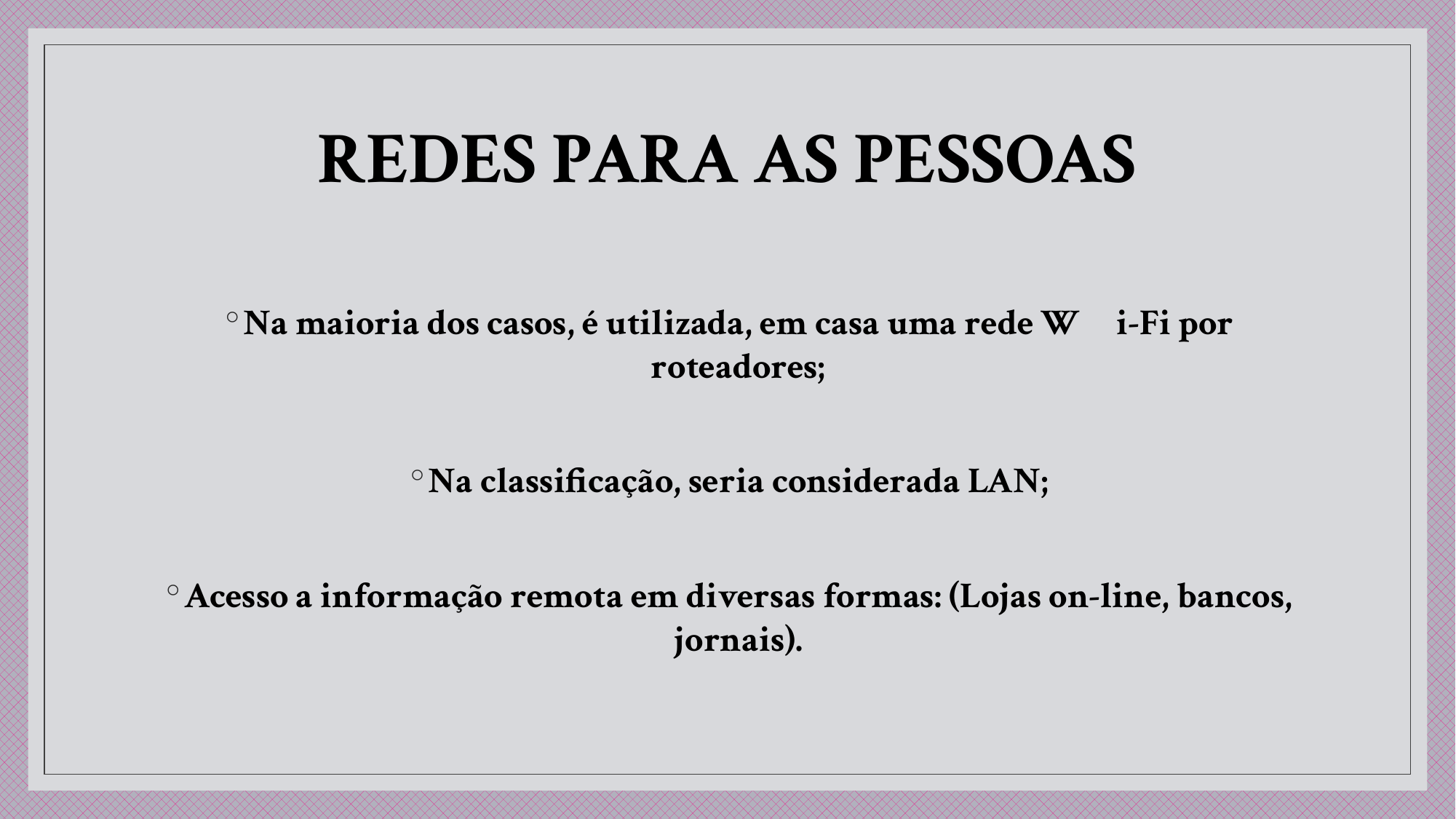

# REDES PARA AS PESSOAS
Na maioria dos casos, é utilizada, em casa uma rede W	i-Fi por roteadores;

Na classificação, seria considerada LAN;

Acesso a informação remota em diversas formas: (Lojas on-line, bancos, jornais).